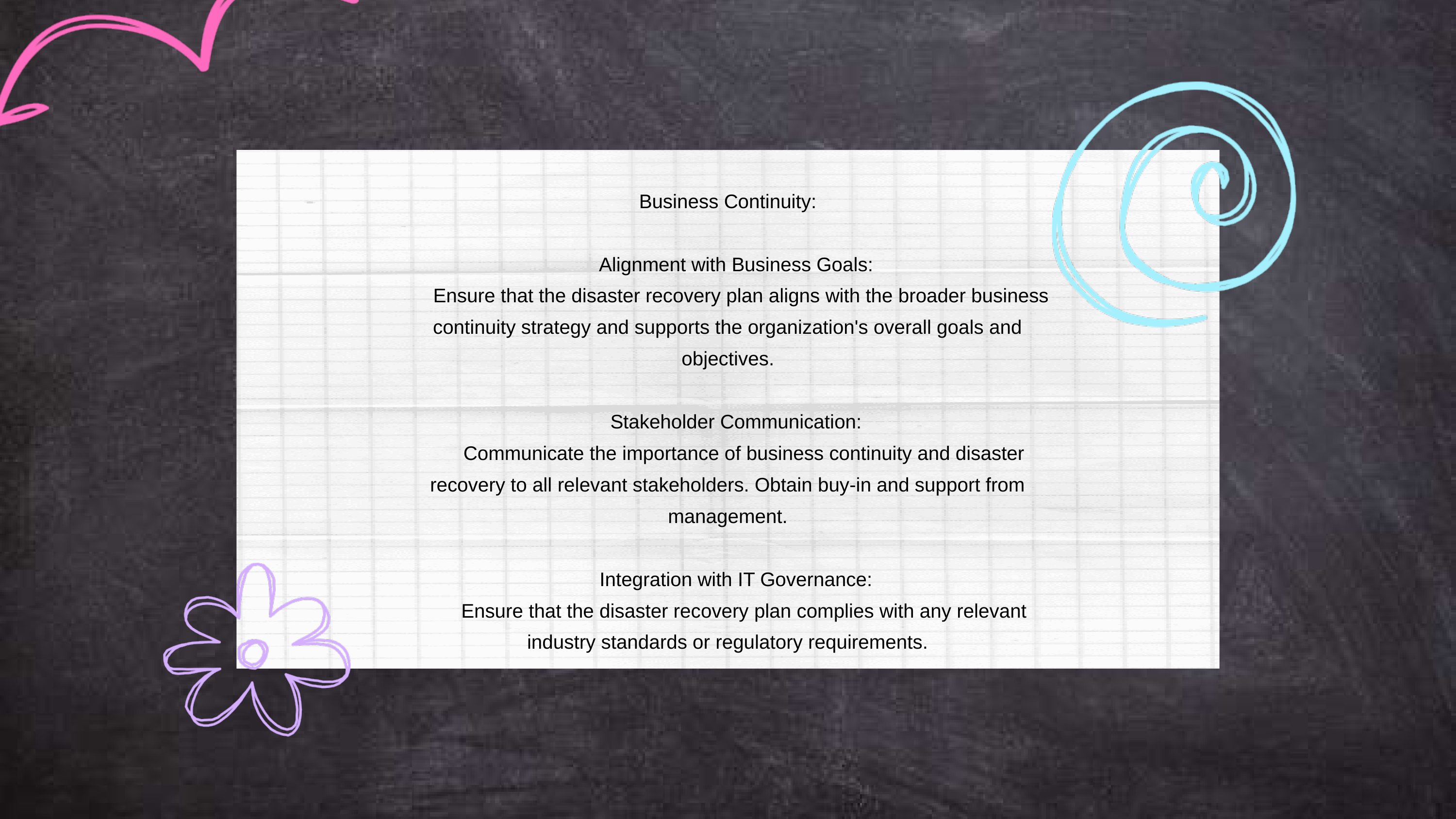

Business Continuity:

   Alignment with Business Goals:
     Ensure that the disaster recovery plan aligns with the broader business continuity strategy and supports the organization's overall goals and objectives.

   Stakeholder Communication:
      Communicate the importance of business continuity and disaster recovery to all relevant stakeholders. Obtain buy-in and support from management.

   Integration with IT Governance:
      Ensure that the disaster recovery plan complies with any relevant industry standards or regulatory requirements.